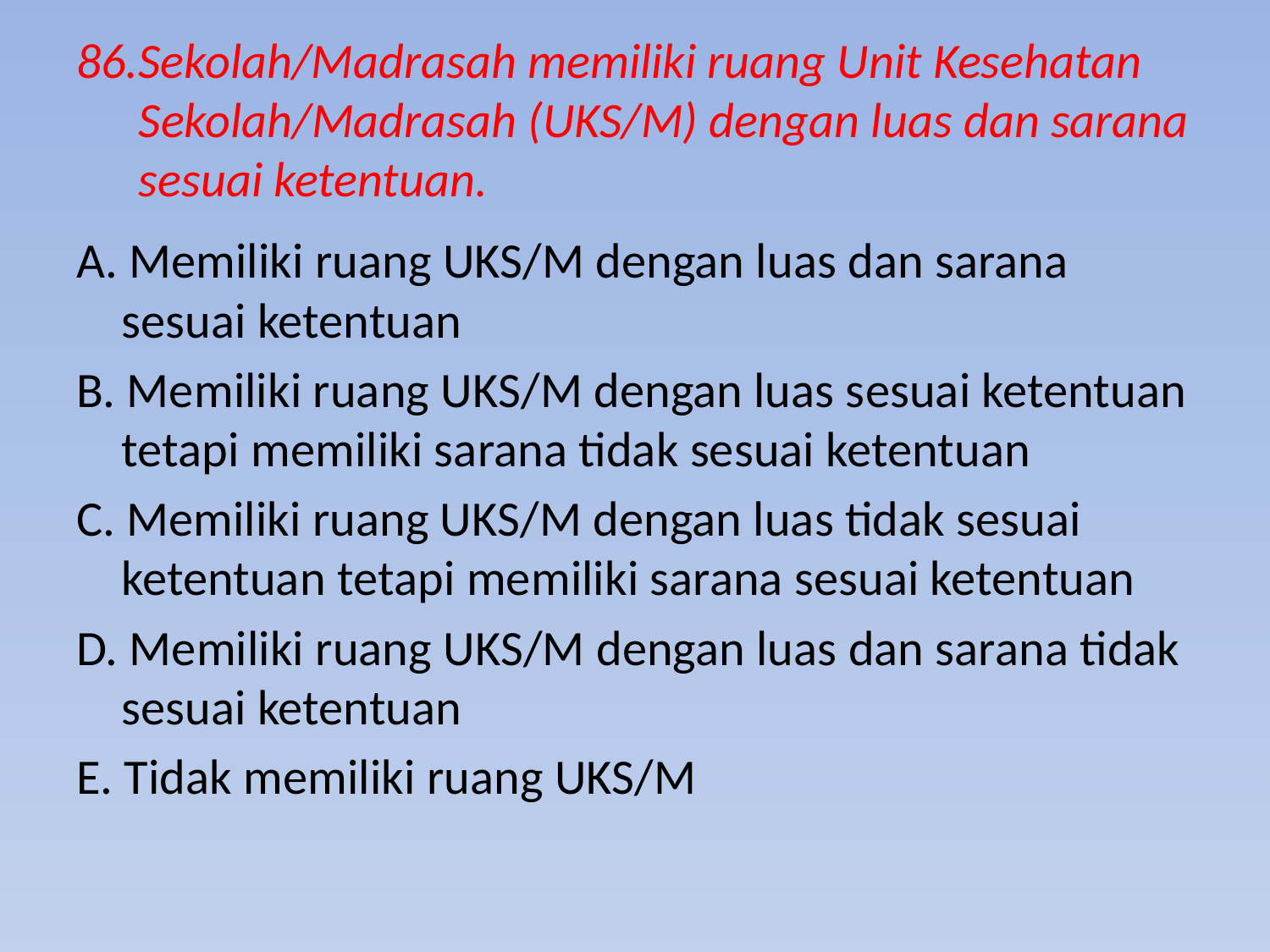

# 86.Sekolah/Madrasah memiliki ruang Unit Kesehatan Sekolah/Madrasah (UKS/M) dengan luas dan sarana sesuai ketentuan.
A. Memiliki ruang UKS/M dengan luas dan sarana sesuai ketentuan
B. Memiliki ruang UKS/M dengan luas sesuai ketentuan tetapi memiliki sarana tidak sesuai ketentuan
C. Memiliki ruang UKS/M dengan luas tidak sesuai ketentuan tetapi memiliki sarana sesuai ketentuan
D. Memiliki ruang UKS/M dengan luas dan sarana tidak sesuai ketentuan
E. Tidak memiliki ruang UKS/M